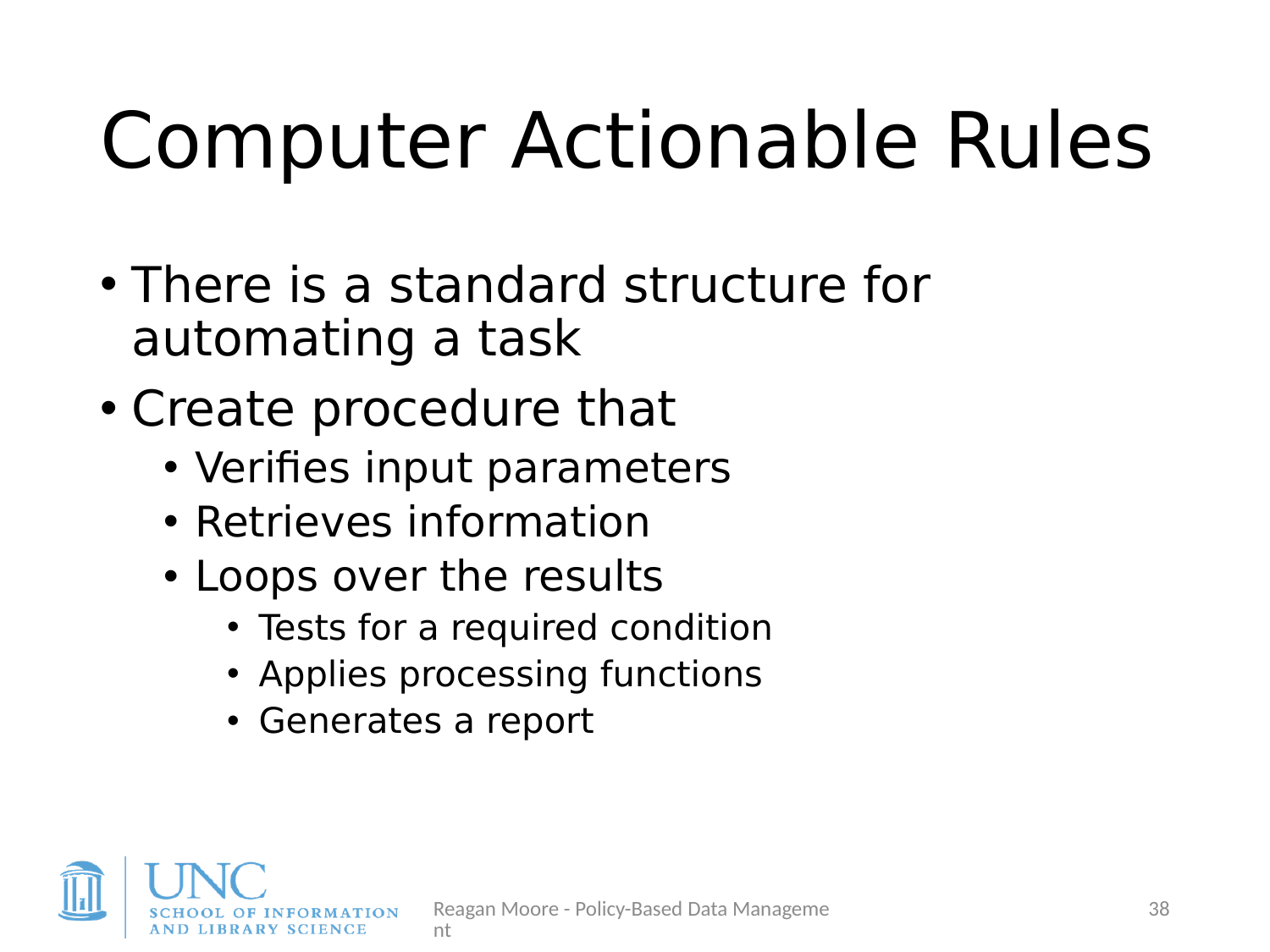

# Computer Actionable Rules
There is a standard structure for automating a task
Create procedure that
Verifies input parameters
Retrieves information
Loops over the results
Tests for a required condition
Applies processing functions
Generates a report
Reagan Moore - Policy-Based Data Management
38